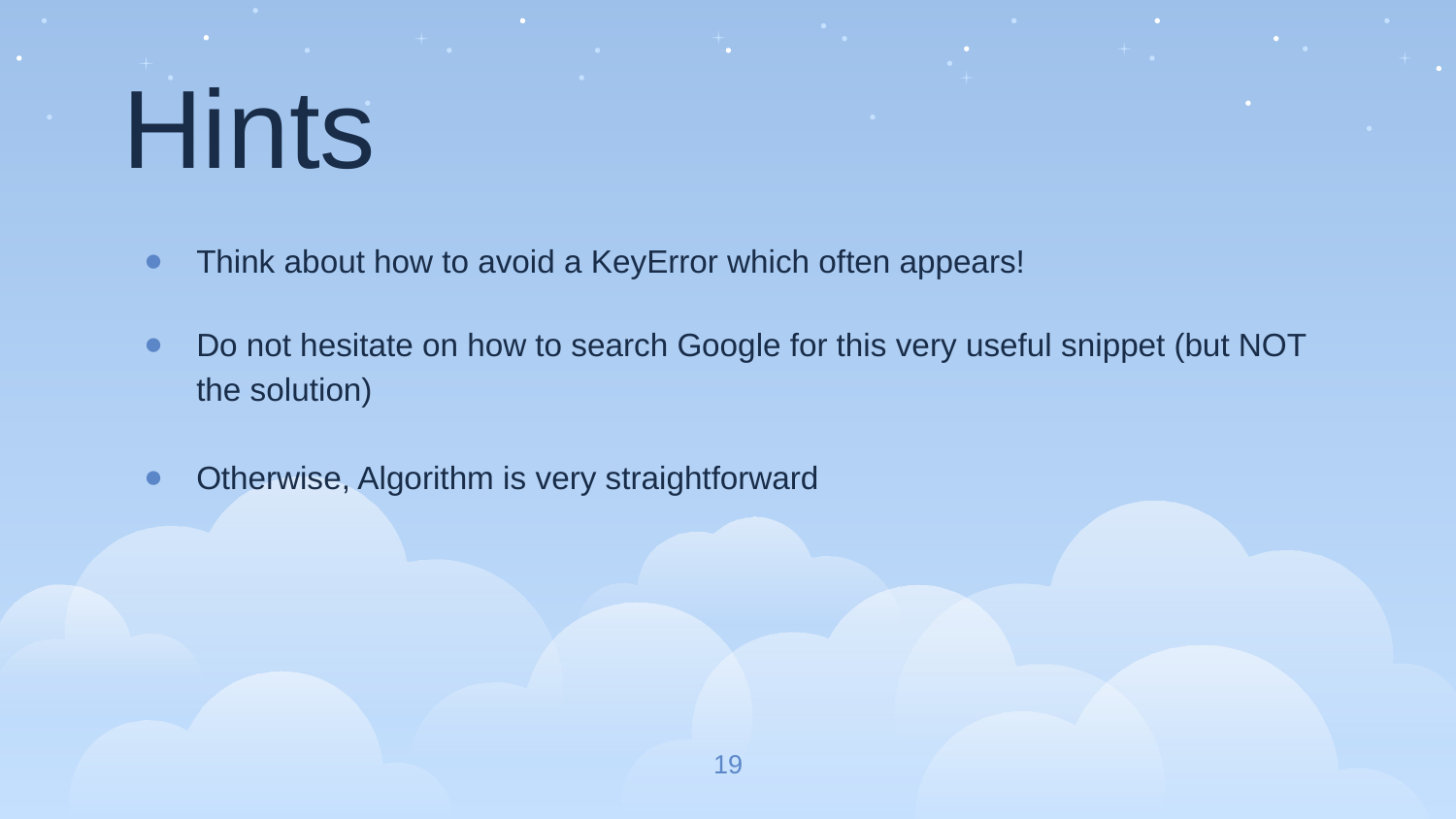

Hints
Think about how to avoid a KeyError which often appears!
Do not hesitate on how to search Google for this very useful snippet (but NOT the solution)
Otherwise, Algorithm is very straightforward
19